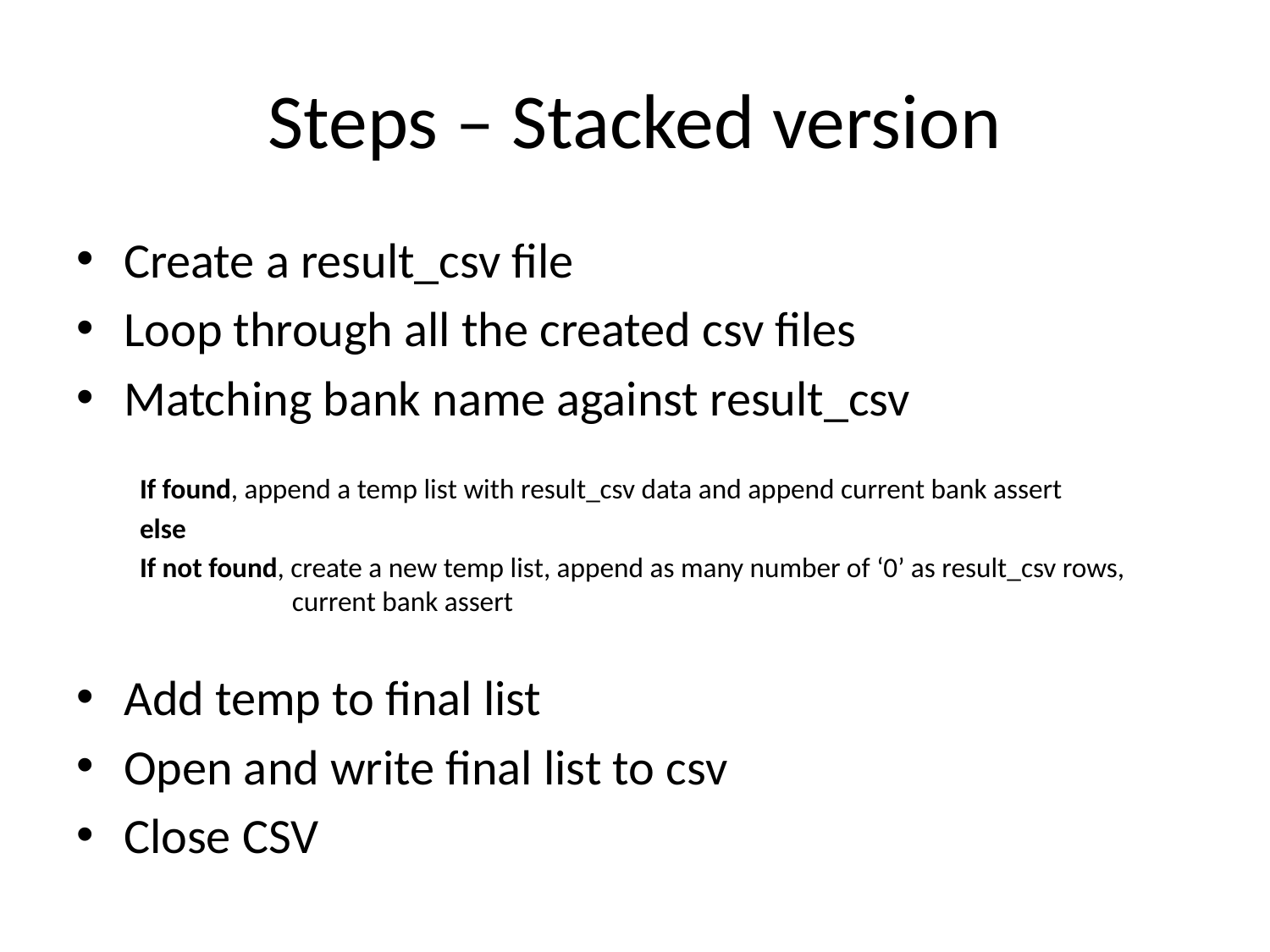

# Steps – Stacked version
Create a result_csv file
Loop through all the created csv files
Matching bank name against result_csv

          If found, append a temp list with result_csv data and append current bank assert
          else
          If not found, create a new temp list, append as many number of ‘0’ as result_csv rows, 	              current bank assert

Add temp to final list
Open and write final list to csv
Close CSV